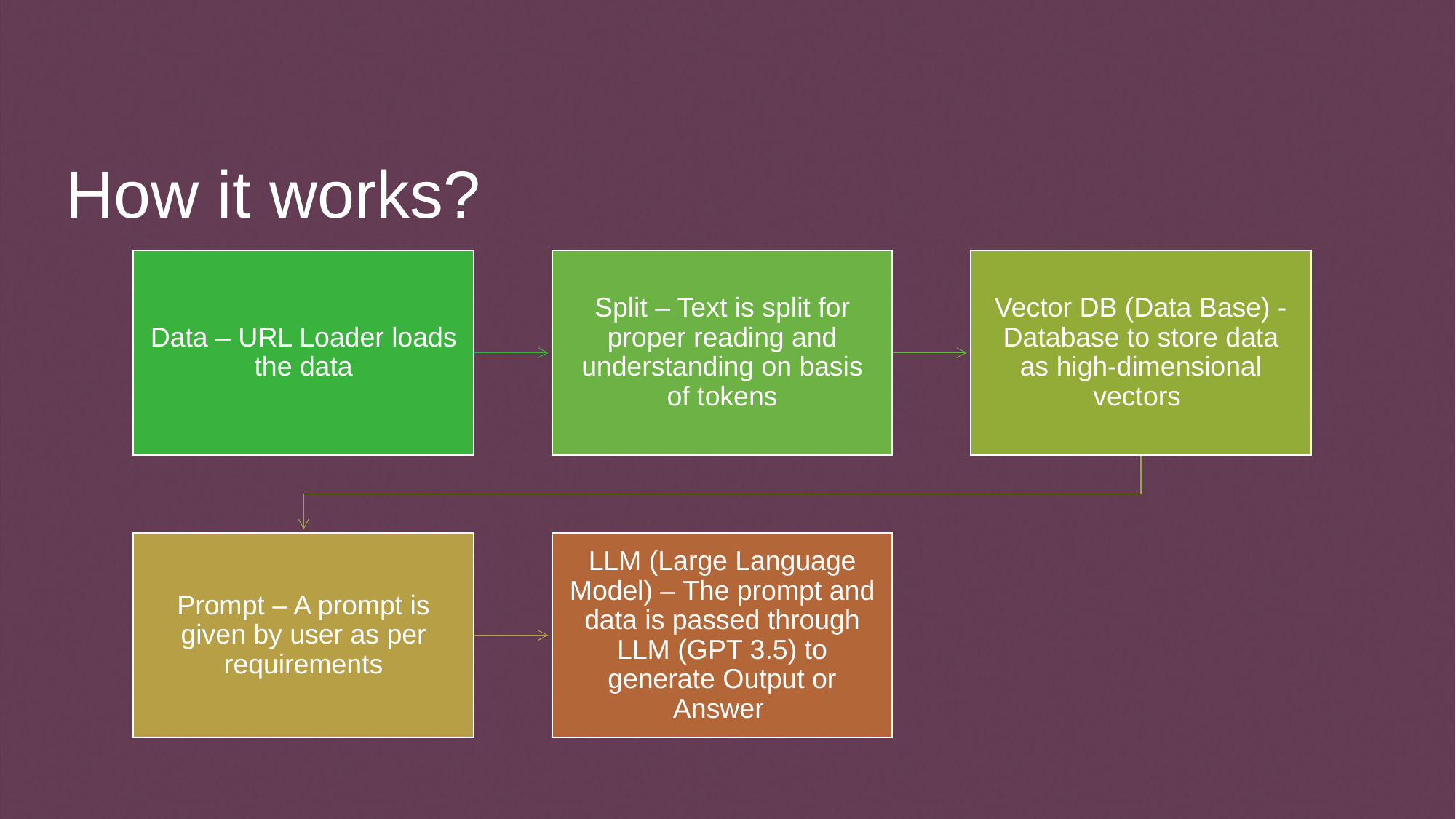

# How it works?

Data – URL Loader loads the data

Split – Text is split for proper reading and understanding on basis of tokens

Vector DB (Data Base) - Database to store data as high-dimensional vectors

Prompt – A prompt is given by user as per requirements
LLM (Large Language Model) – The prompt and data is passed through LLM (GPT 3.5) to generate Output or Answer